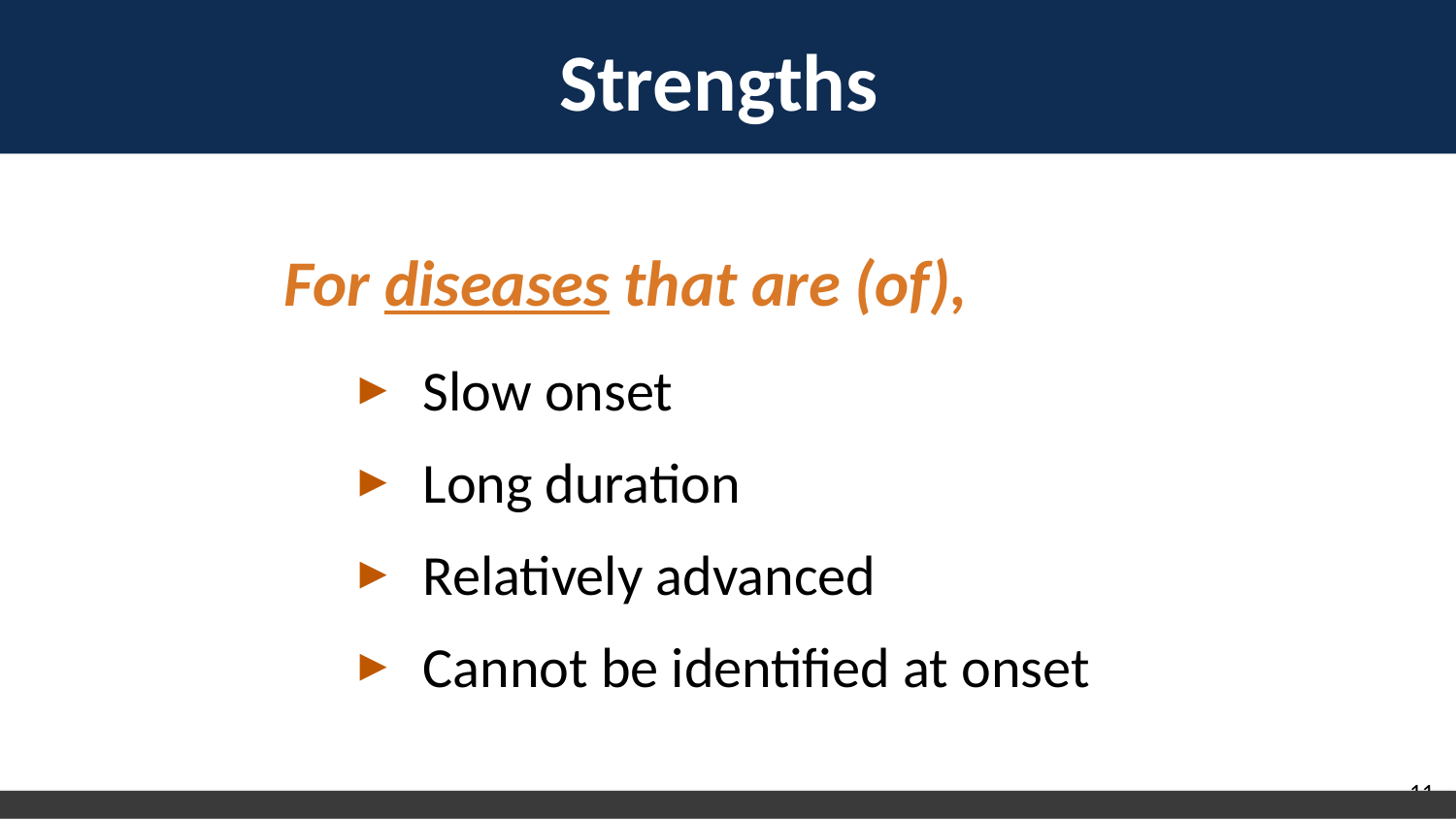

# Strengths
For diseases that are (of),
  Slow onset
  Long duration
  Relatively advanced
  Cannot be identified at onset